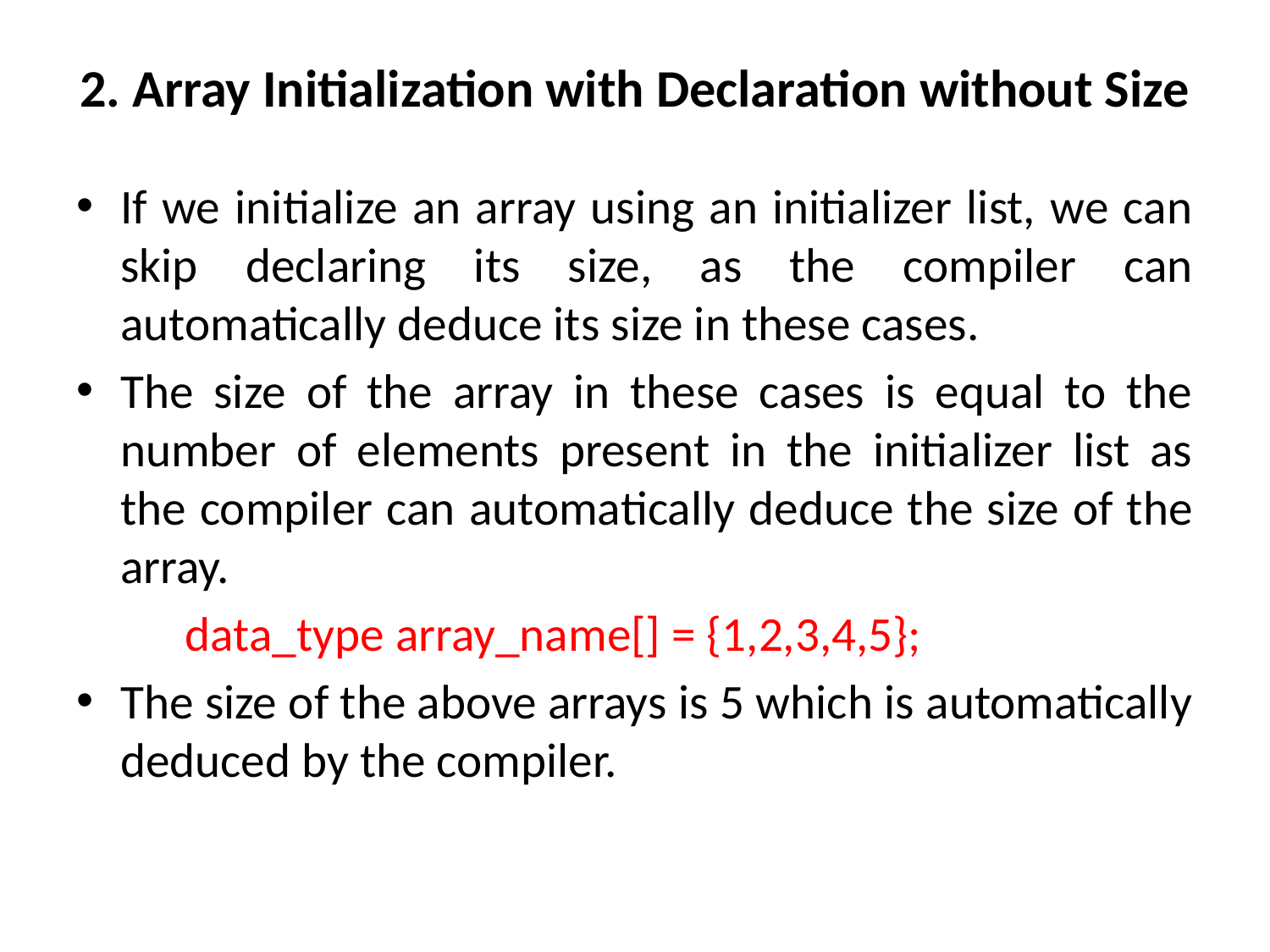

# 2. Array Initialization with Declaration without Size
If we initialize an array using an initializer list, we can skip declaring its size, as the compiler can automatically deduce its size in these cases.
The size of the array in these cases is equal to the number of elements present in the initializer list as the compiler can automatically deduce the size of the array.
	data_type array_name[] = {1,2,3,4,5};
The size of the above arrays is 5 which is automatically deduced by the compiler.